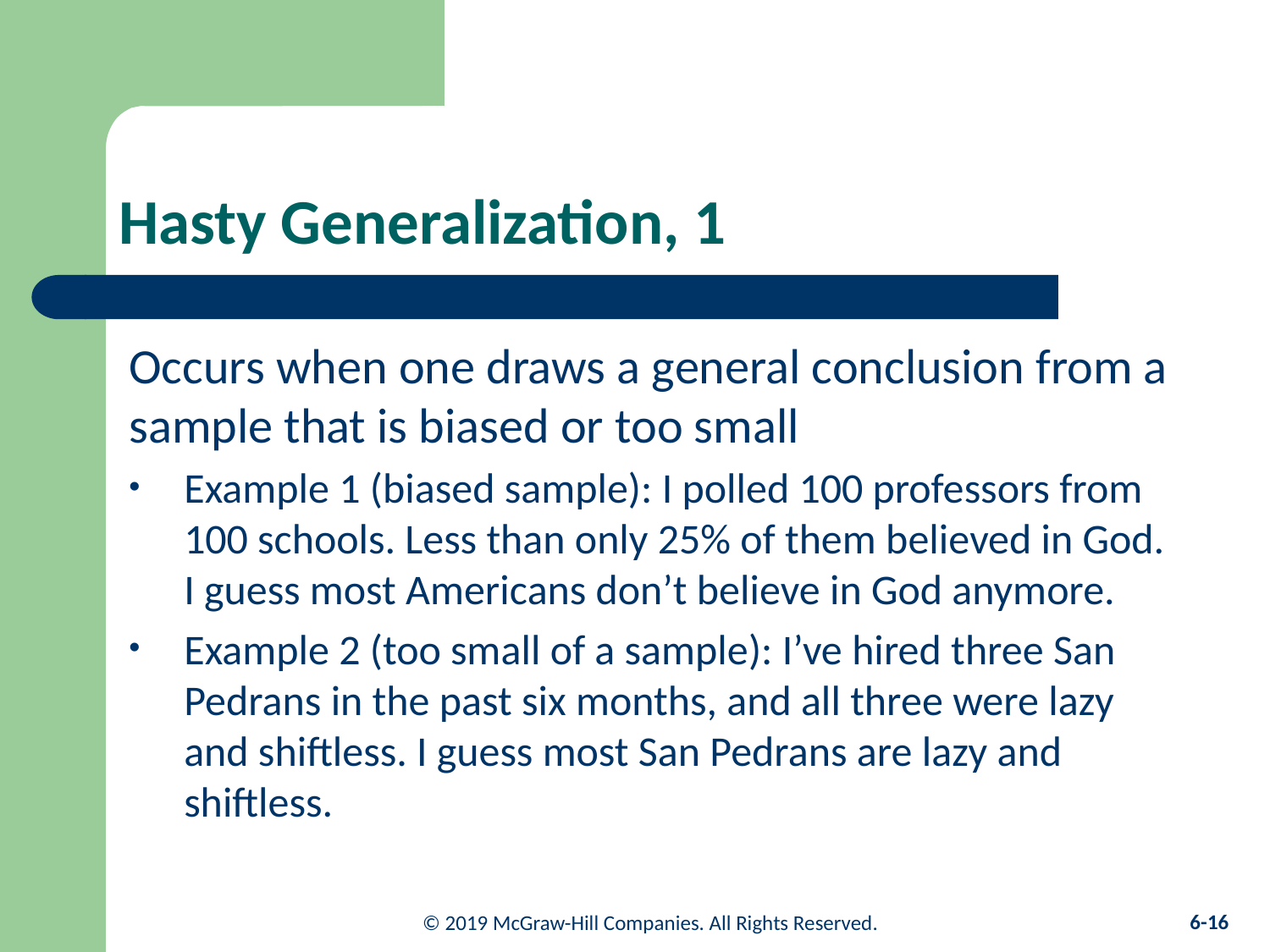

# Hasty Generalization, 1
Occurs when one draws a general conclusion from a sample that is biased or too small
Example 1 (biased sample): I polled 100 professors from 100 schools. Less than only 25% of them believed in God. I guess most Americans don’t believe in God anymore.
Example 2 (too small of a sample): I’ve hired three San Pedrans in the past six months, and all three were lazy and shiftless. I guess most San Pedrans are lazy and shiftless.